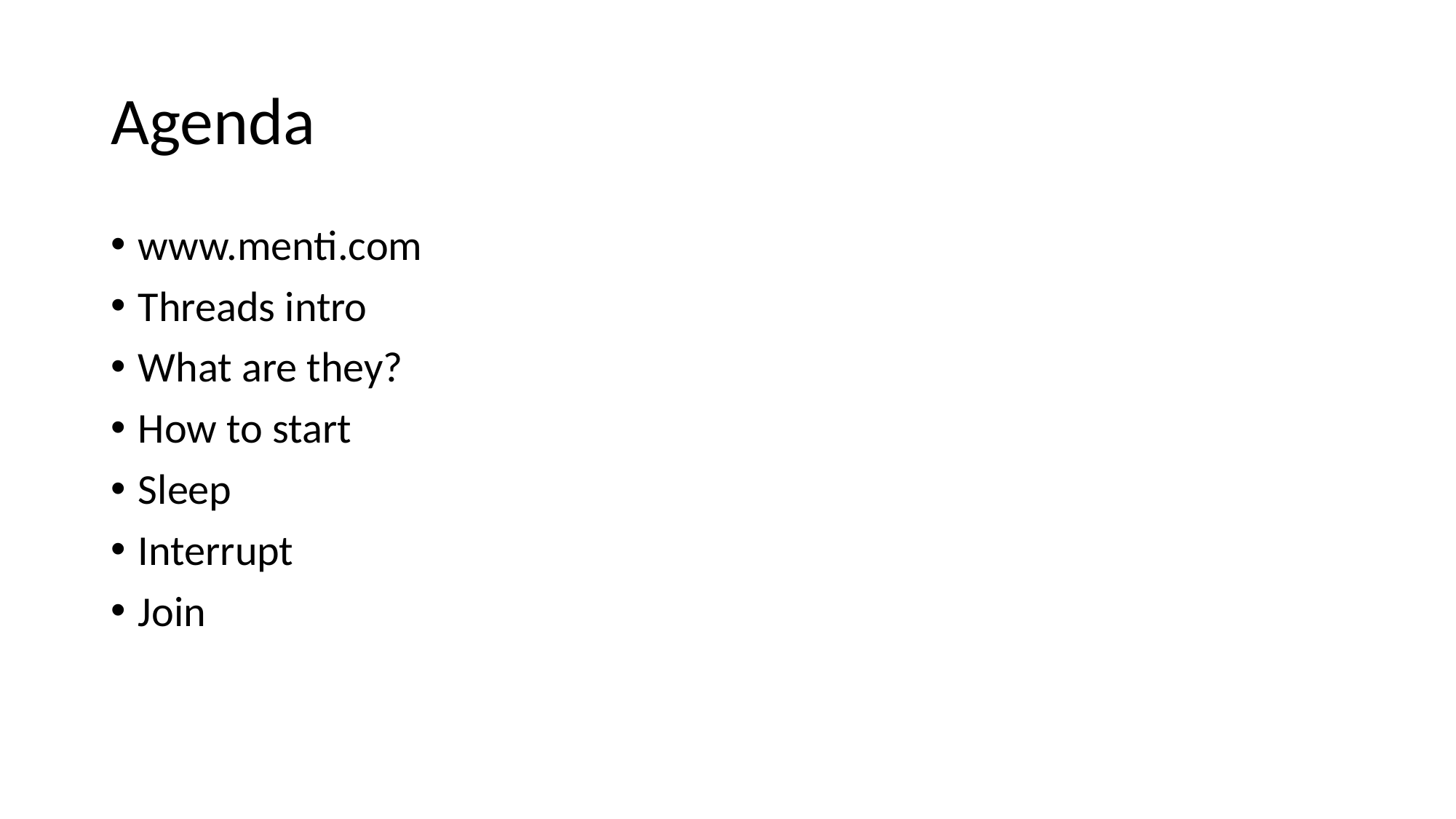

# Agenda
www.menti.com
Threads intro
What are they?
How to start
Sleep
Interrupt
Join